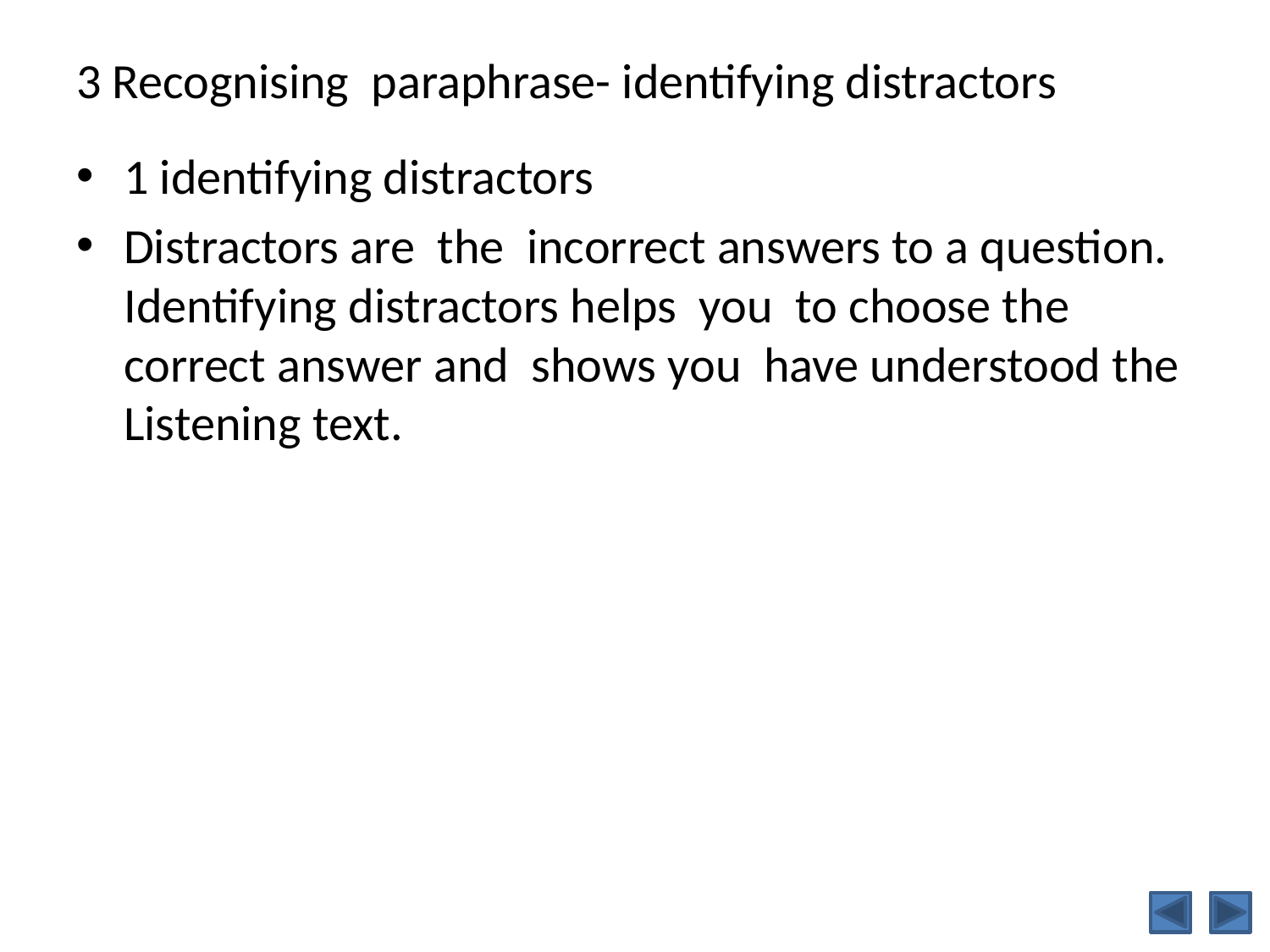

# 3 Recognising  paraphrase- identifying distractors
1 identifying distractors
Distractors are  the  incorrect answers to a question. Identifying distractors helps  you  to choose the  correct answer and  shows you  have understood the  Listening text.